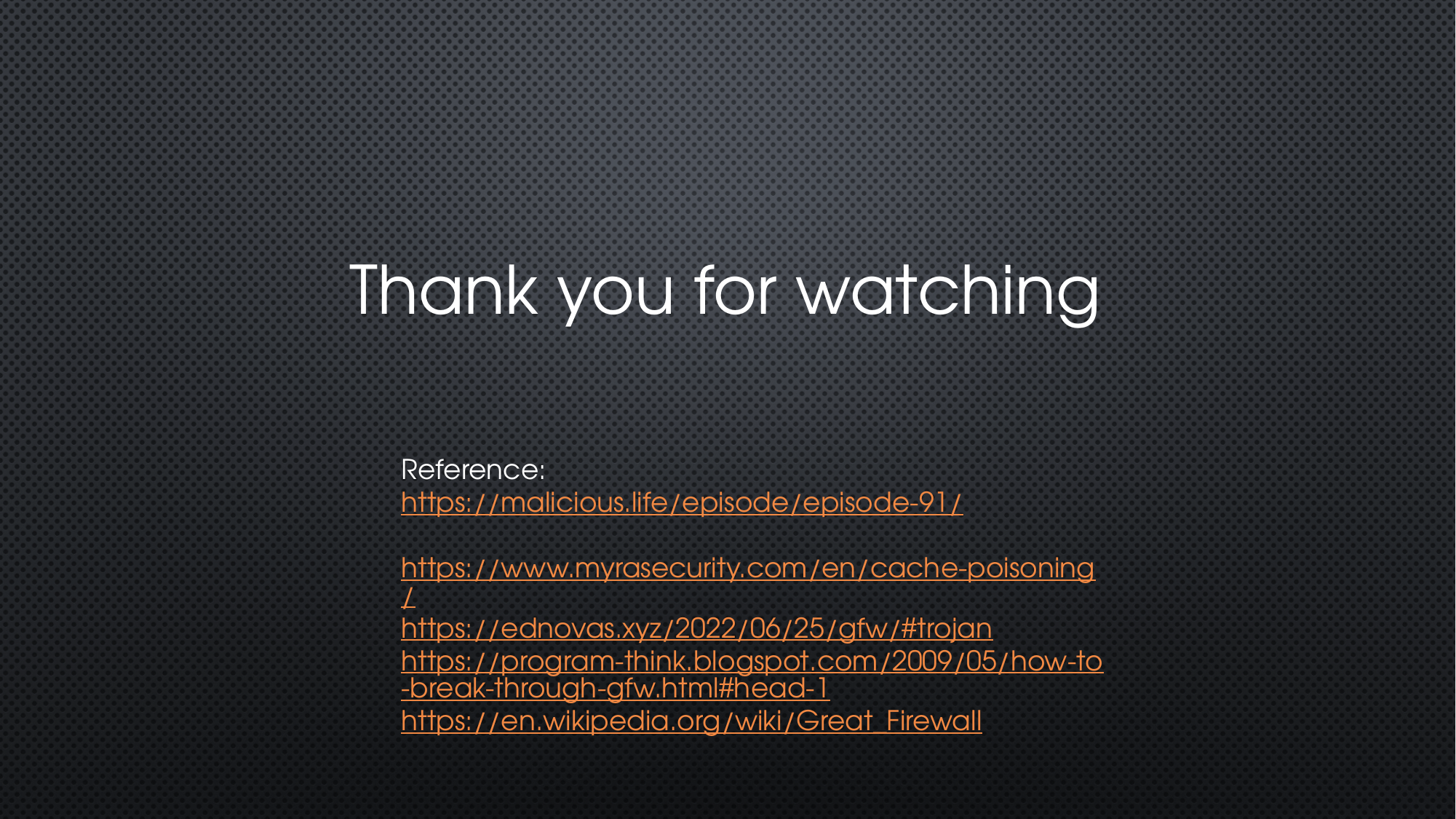

Thank you for watching
Reference:
https://malicious.life/episode/episode-91/
 https://www.myrasecurity.com/en/cache-poisoning/
https://ednovas.xyz/2022/06/25/gfw/#trojan
https://program-think.blogspot.com/2009/05/how-to-break-through-gfw.html#head-1
https://en.wikipedia.org/wiki/Great_Firewall